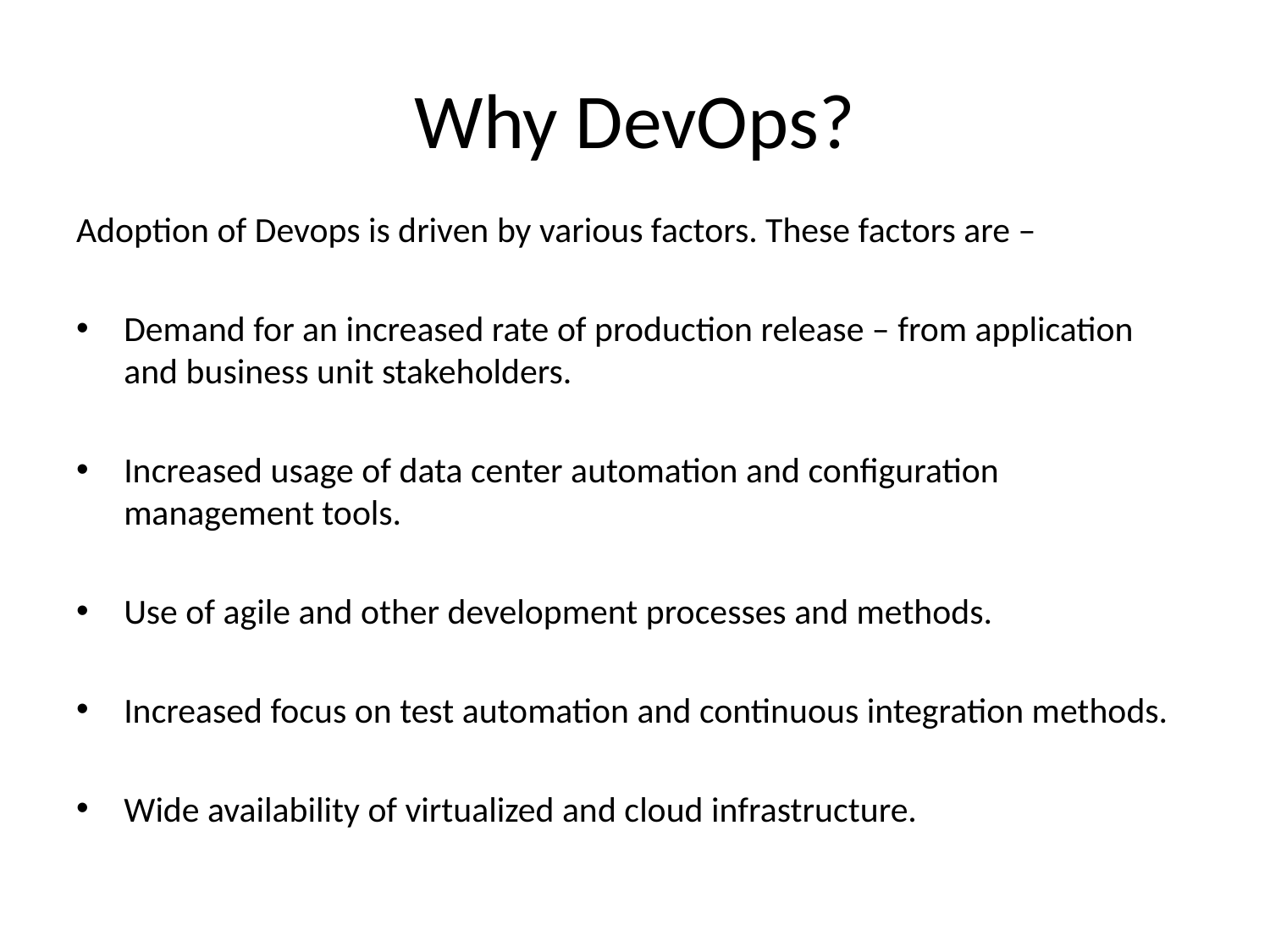

# Why DevOps?
Adoption of Devops is driven by various factors. These factors are –

Demand for an increased rate of production release – from application and business unit stakeholders.

Increased usage of data center automation and configuration management tools.

Use of agile and other development processes and methods.

Increased focus on test automation and continuous integration methods.

Wide availability of virtualized and cloud infrastructure.